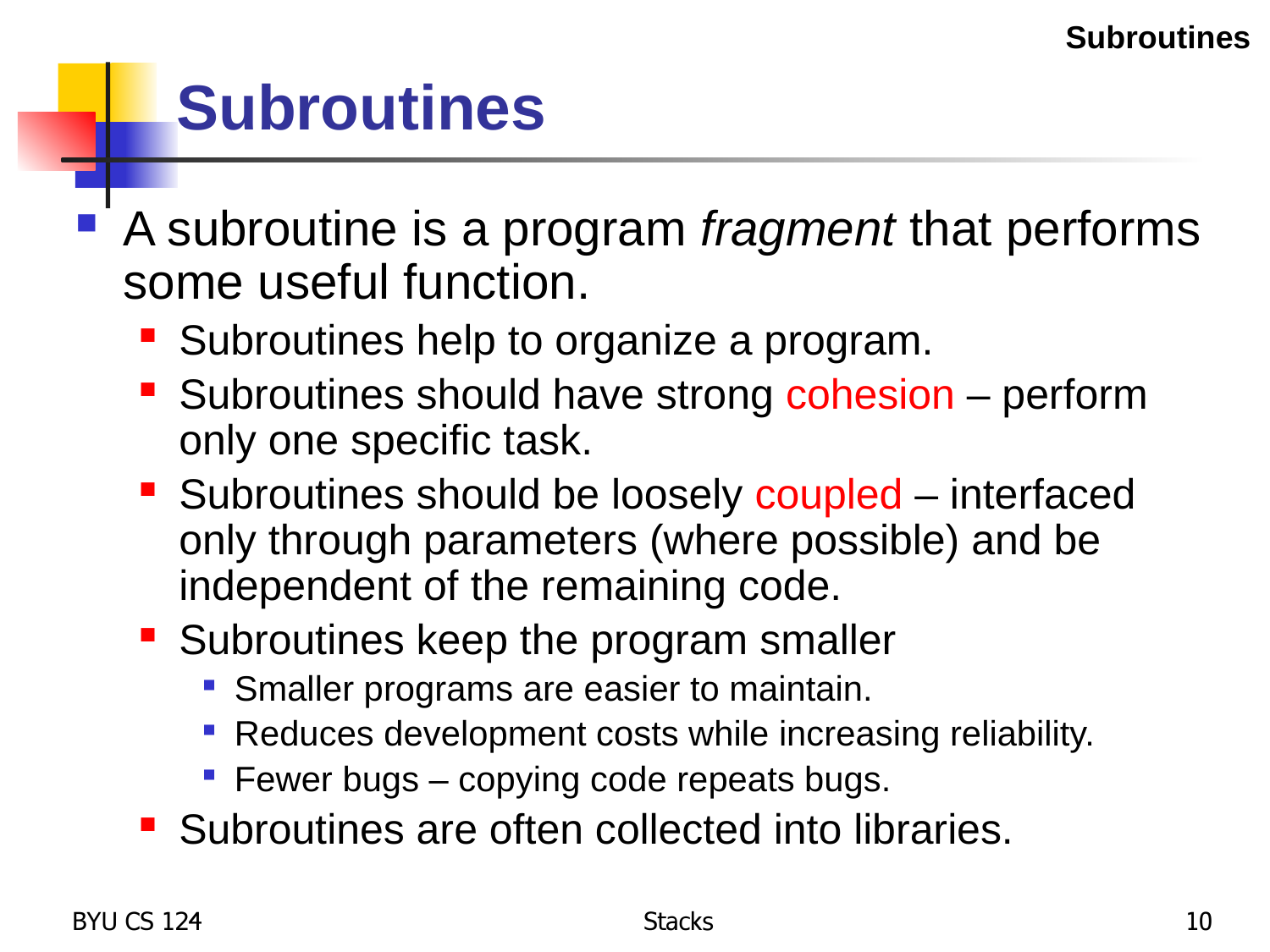

Subroutines
# Subroutines
A subroutine is a program fragment that performs some useful function.
Subroutines help to organize a program.
Subroutines should have strong cohesion – perform only one specific task.
Subroutines should be loosely coupled – interfaced only through parameters (where possible) and be independent of the remaining code.
Subroutines keep the program smaller
Smaller programs are easier to maintain.
Reduces development costs while increasing reliability.
Fewer bugs – copying code repeats bugs.
Subroutines are often collected into libraries.

BYU CS 124
Stacks
10